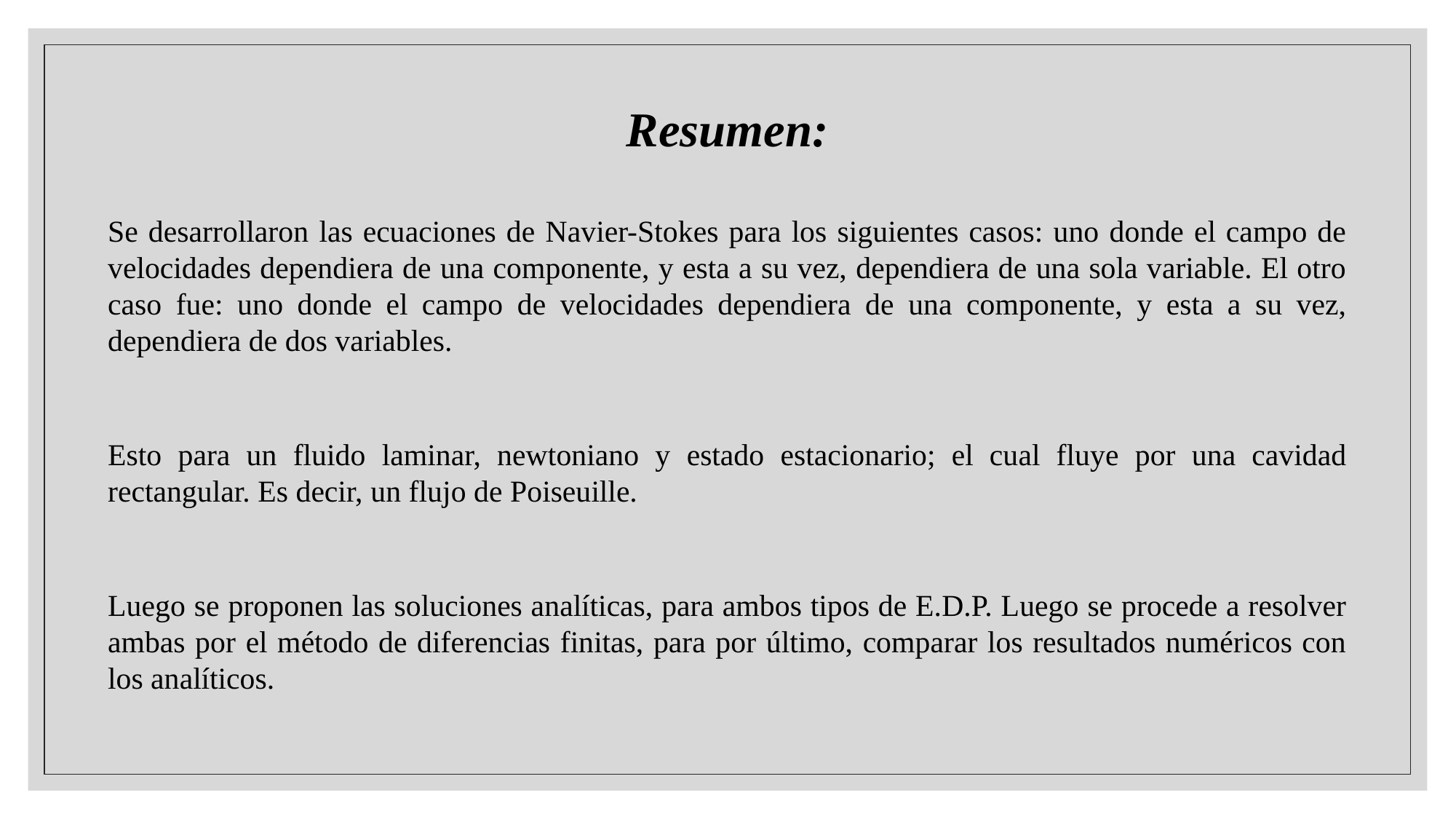

Resumen:
Se desarrollaron las ecuaciones de Navier-Stokes para los siguientes casos: uno donde el campo de velocidades dependiera de una componente, y esta a su vez, dependiera de una sola variable. El otro caso fue: uno donde el campo de velocidades dependiera de una componente, y esta a su vez, dependiera de dos variables.
Esto para un fluido laminar, newtoniano y estado estacionario; el cual fluye por una cavidad rectangular. Es decir, un flujo de Poiseuille.
Luego se proponen las soluciones analíticas, para ambos tipos de E.D.P. Luego se procede a resolver ambas por el método de diferencias finitas, para por último, comparar los resultados numéricos con los analíticos.